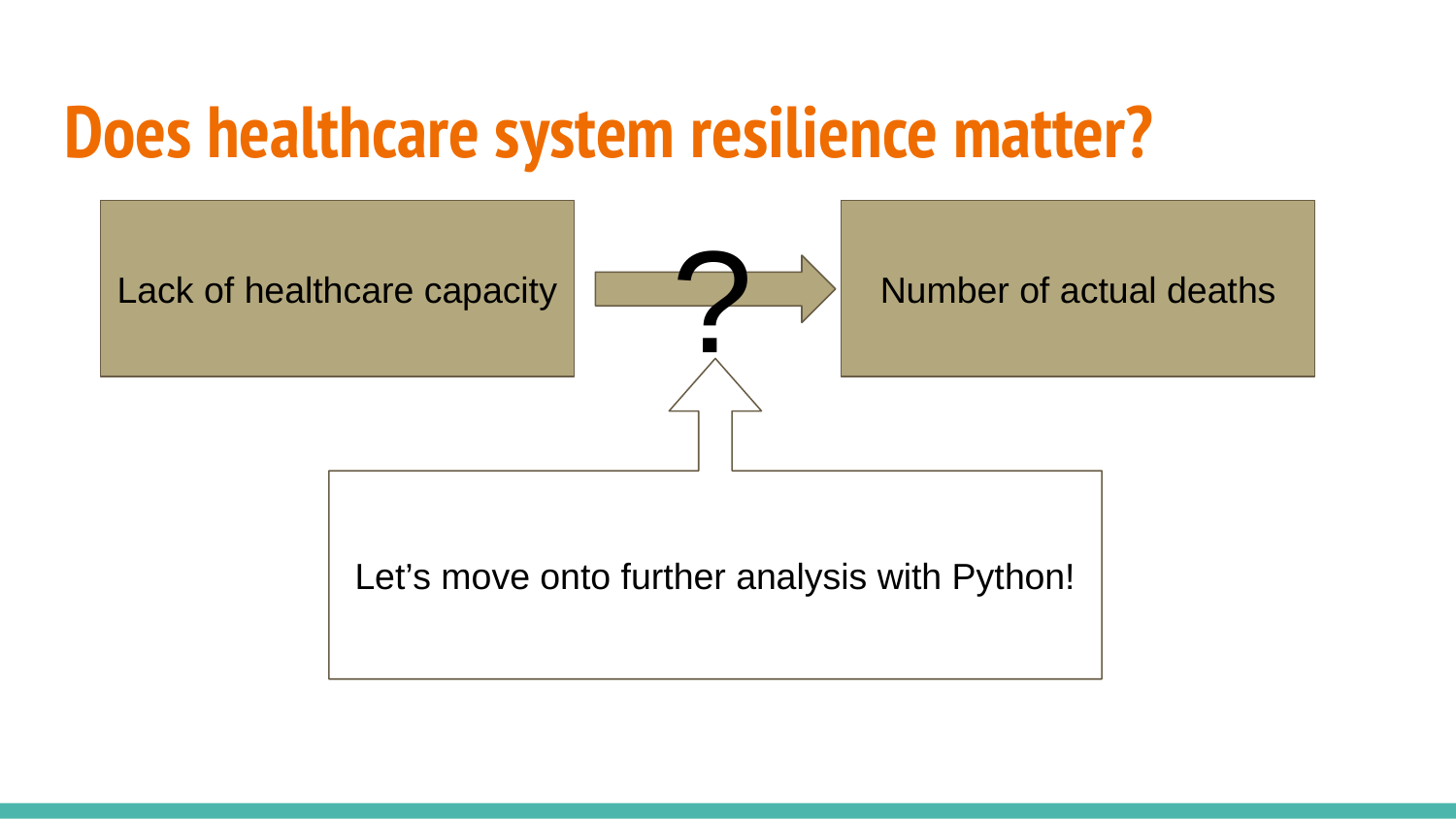

# Does healthcare system resilience matter?
?
Lack of healthcare capacity
Number of actual deaths

Let’s move onto further analysis with Python!